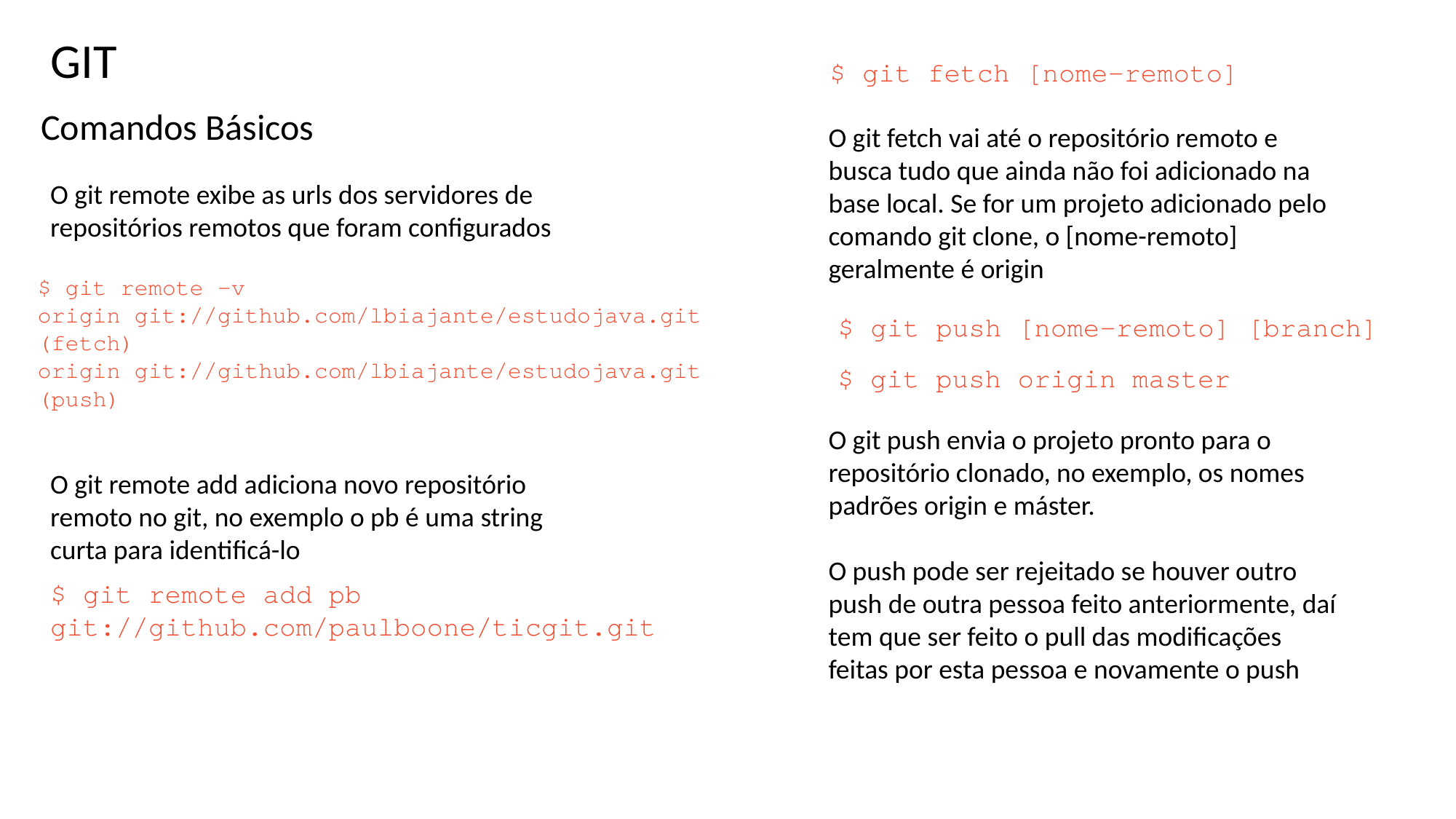

GIT
$ git fetch [nome-remoto]
# Comandos Básicos
O git fetch vai até o repositório remoto e busca tudo que ainda não foi adicionado na base local. Se for um projeto adicionado pelo comando git clone, o [nome-remoto] geralmente é origin
O git remote exibe as urls dos servidores de repositórios remotos que foram configurados
$ git remote -v
origin git://github.com/lbiajante/estudojava.git (fetch)
origin git://github.com/lbiajante/estudojava.git (push)
$ git push [nome-remoto] [branch]
$ git push origin master
O git push envia o projeto pronto para o repositório clonado, no exemplo, os nomes padrões origin e máster.

O push pode ser rejeitado se houver outro push de outra pessoa feito anteriormente, daí tem que ser feito o pull das modificações feitas por esta pessoa e novamente o push
O git remote add adiciona novo repositório remoto no git, no exemplo o pb é uma string curta para identificá-lo
$ git remote add pb git://github.com/paulboone/ticgit.git